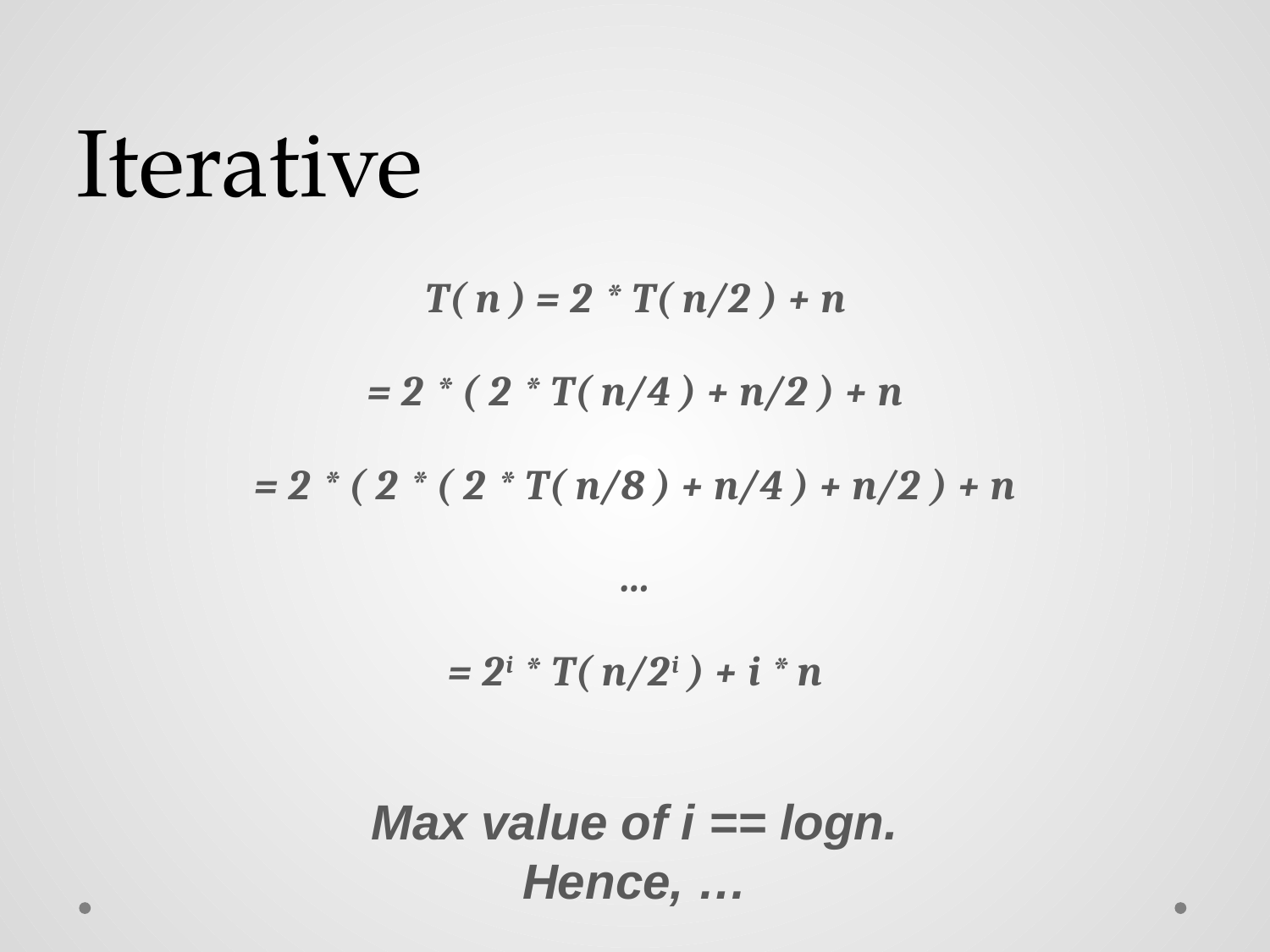

# Iterative
T( n ) = 2 * T( n/2 ) + n
= 2 * ( 2 * T( n/4 ) + n/2 ) + n
= 2 * ( 2 * ( 2 * T( n/8 ) + n/4 ) + n/2 ) + n
…
= 2i * T( n/2i ) + i * n
Max value of i == logn.
Hence, …